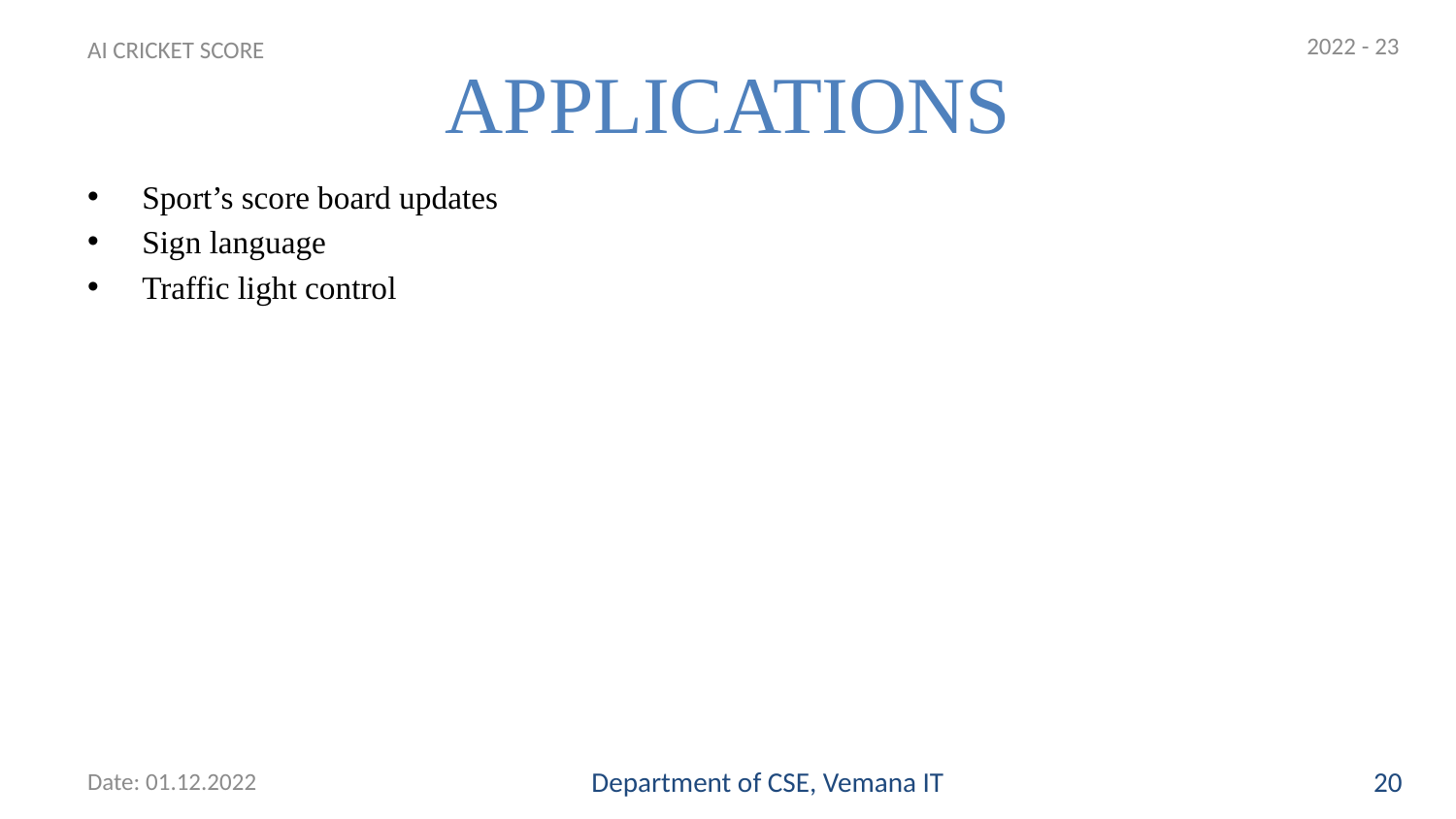

2022 - 23
# APPLICATIONS
AI CRICKET SCORE
Sport’s score board updates
Sign language
Traffic light control
Date: 01.12.2022
Department of CSE, Vemana IT
20